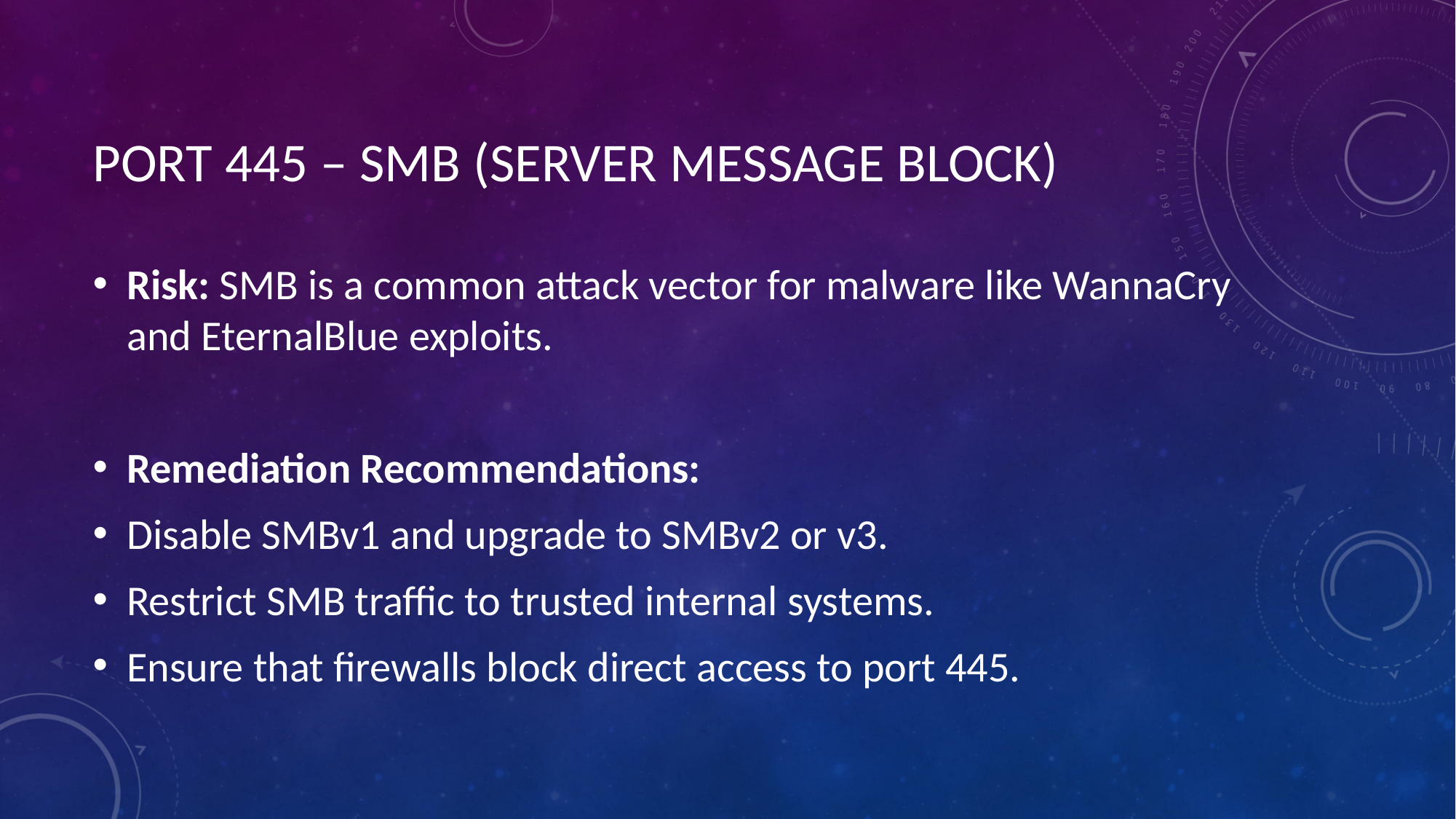

# Port 445 – SMB (Server Message Block)
Risk: SMB is a common attack vector for malware like WannaCry and EternalBlue exploits.

Remediation Recommendations:
Disable SMBv1 and upgrade to SMBv2 or v3.
Restrict SMB traffic to trusted internal systems.
Ensure that firewalls block direct access to port 445.